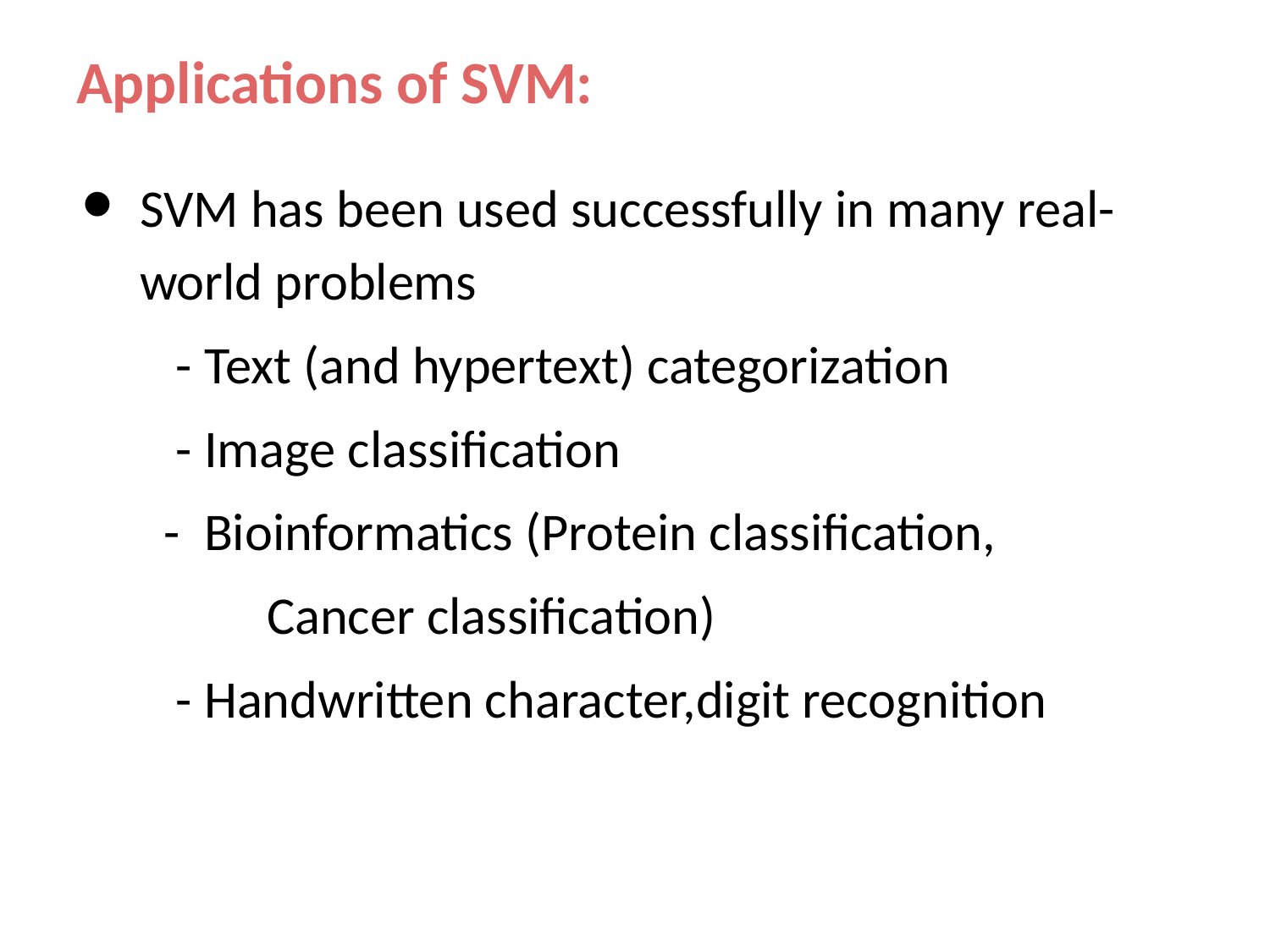

# Applications of SVM:
SVM has been used successfully in many real-world problems
   - Text (and hypertext) categorization
   - Image classification
  -  Bioinformatics (Protein classification,
	Cancer classification)
   - Handwritten character,digit recognition